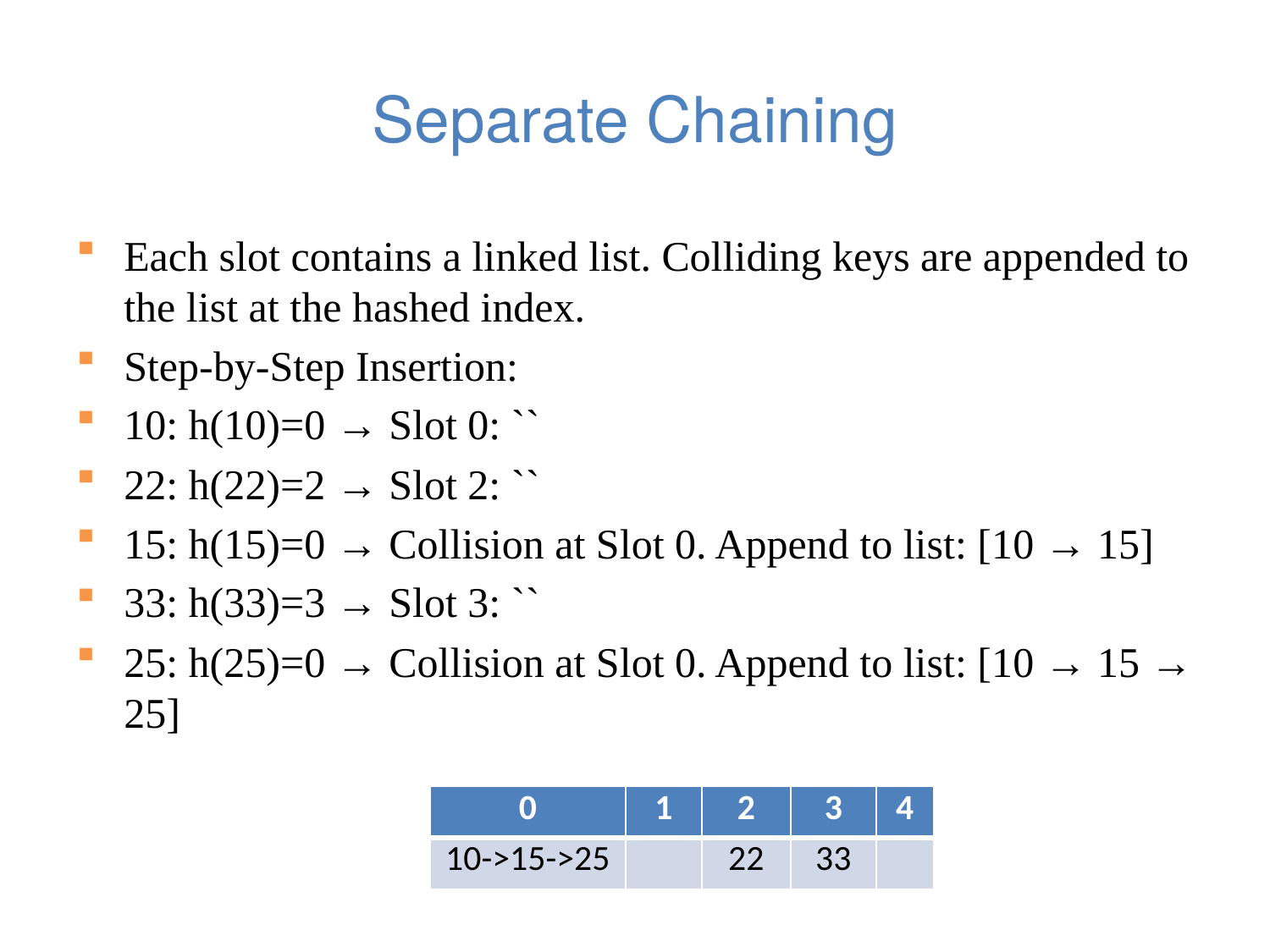

# Separate Chaining
Each slot contains a linked list. Colliding keys are appended to the list at the hashed index.
Step-by-Step Insertion:
10: h(10)=0 → Slot 0: ``
22: h(22)=2 → Slot 2: ``
15: h(15)=0 → Collision at Slot 0. Append to list: [10 → 15]
33: h(33)=3 → Slot 3: ``
25: h(25)=0 → Collision at Slot 0. Append to list: [10 → 15 → 25]
| 0 | 1 | 2 | 3 | 4 |
| --- | --- | --- | --- | --- |
| 10->15->25 |  | 22 | 33 |  |